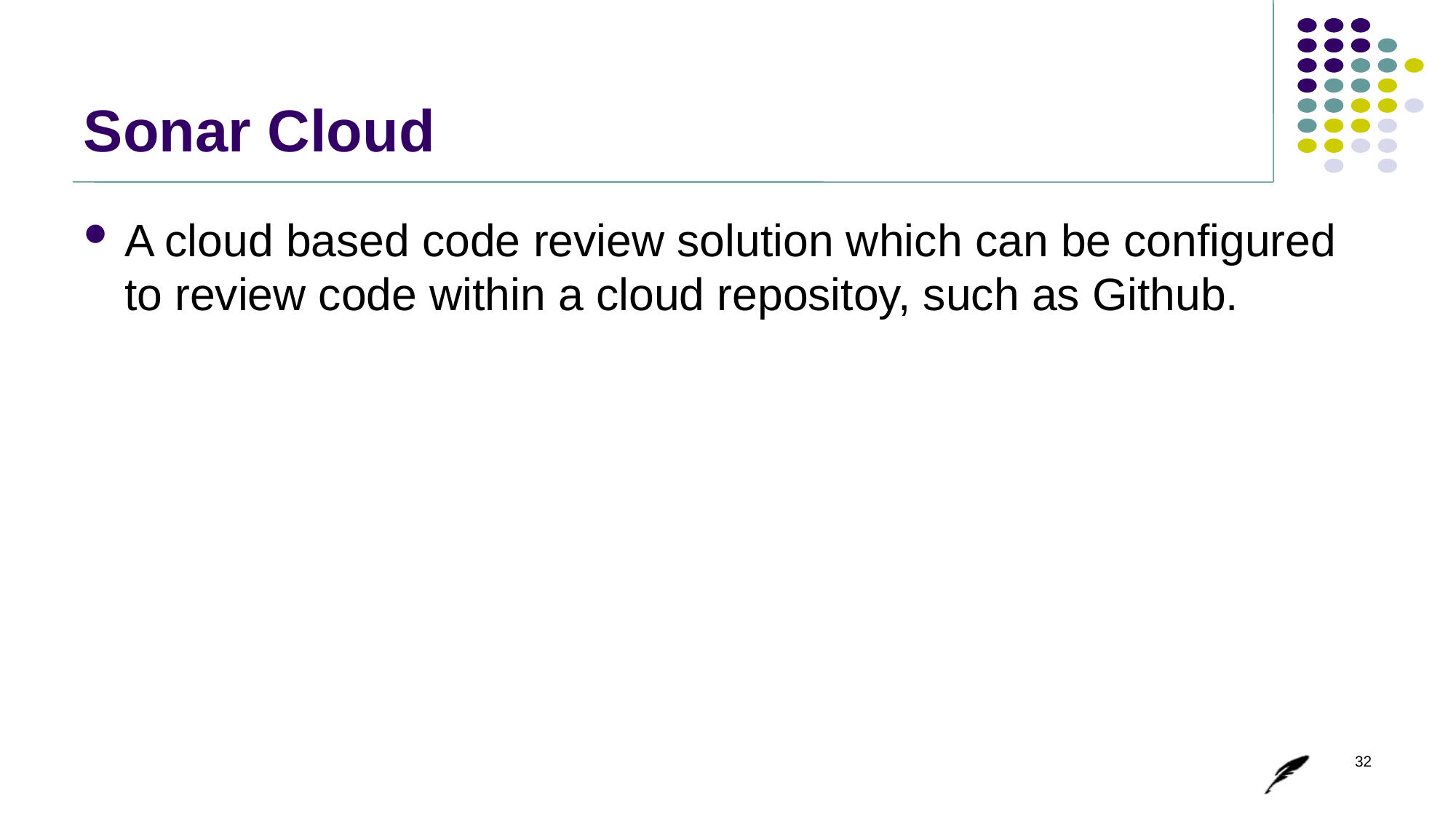

# Sonar Cloud
A cloud based code review solution which can be configured to review code within a cloud repositoy, such as Github.
32